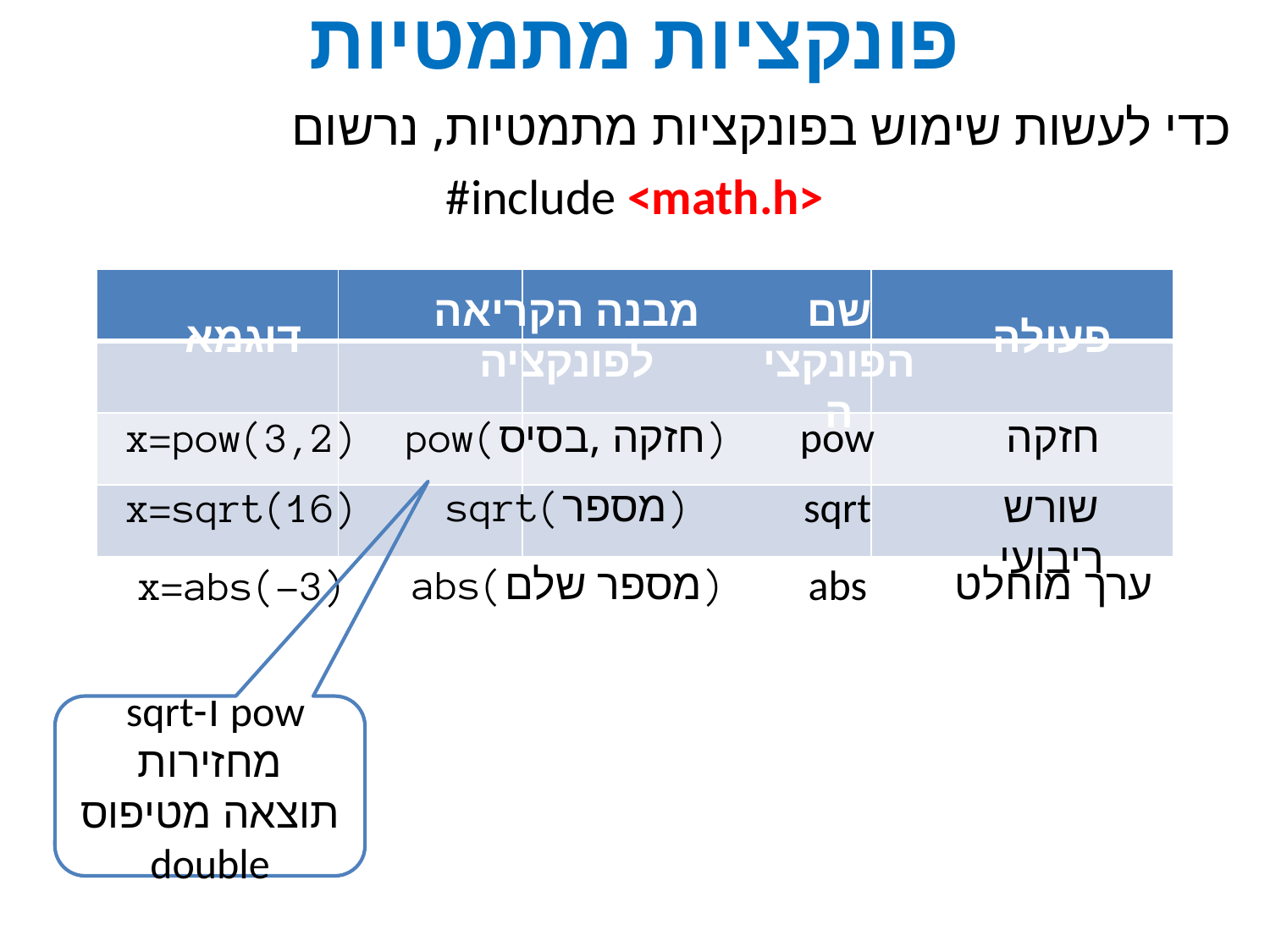

# פונקציות מתמטיות
כדי לעשות שימוש בפונקציות מתמטיות, נרשום
#include <math.h>
|  |  |  |  |
| --- | --- | --- | --- |
|  |  |  |  |
|  |  |  |  |
|  |  |  |  |
מבנה הקריאה לפונקציה
שם הפונקציה
דוגמא
פעולה
x=pow(3,2)
pow(חזקה ,בסיס)
pow
חזקה
sqrt(מספר)
x=sqrt(16)
sqrt
שורש ריבועי
ערך מוחלט
abs(מספר שלם)
x=abs(-3)
abs
pow ו-sqrt  מחזירות תוצאה מטיפוס double